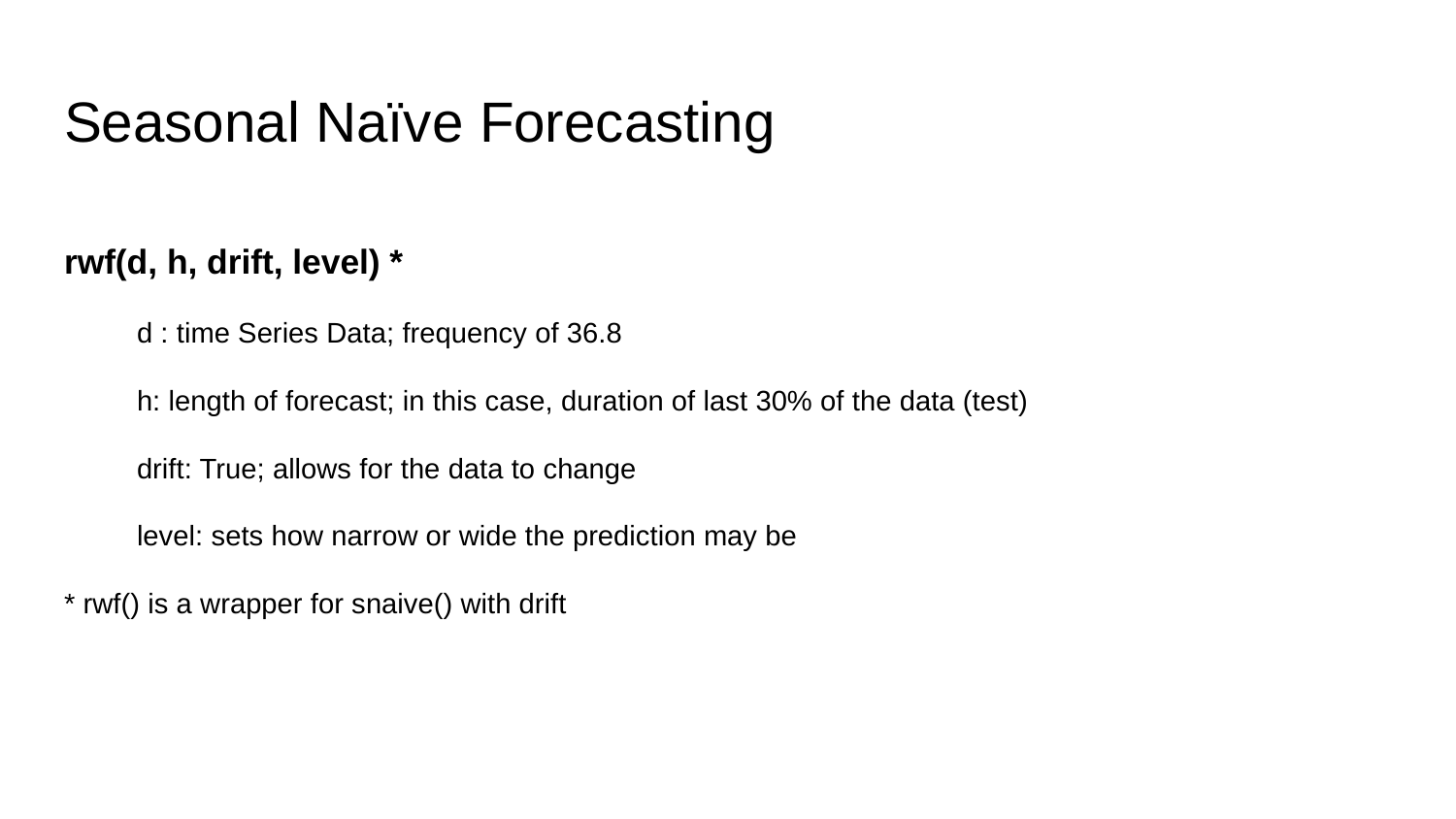

# Seasonal Naïve Forecasting

rwf(d, h, drift, level) *
d : time Series Data; frequency of 36.8
h: length of forecast; in this case, duration of last 30% of the data (test)
drift: True; allows for the data to change
level: sets how narrow or wide the prediction may be
* rwf() is a wrapper for snaive() with drift